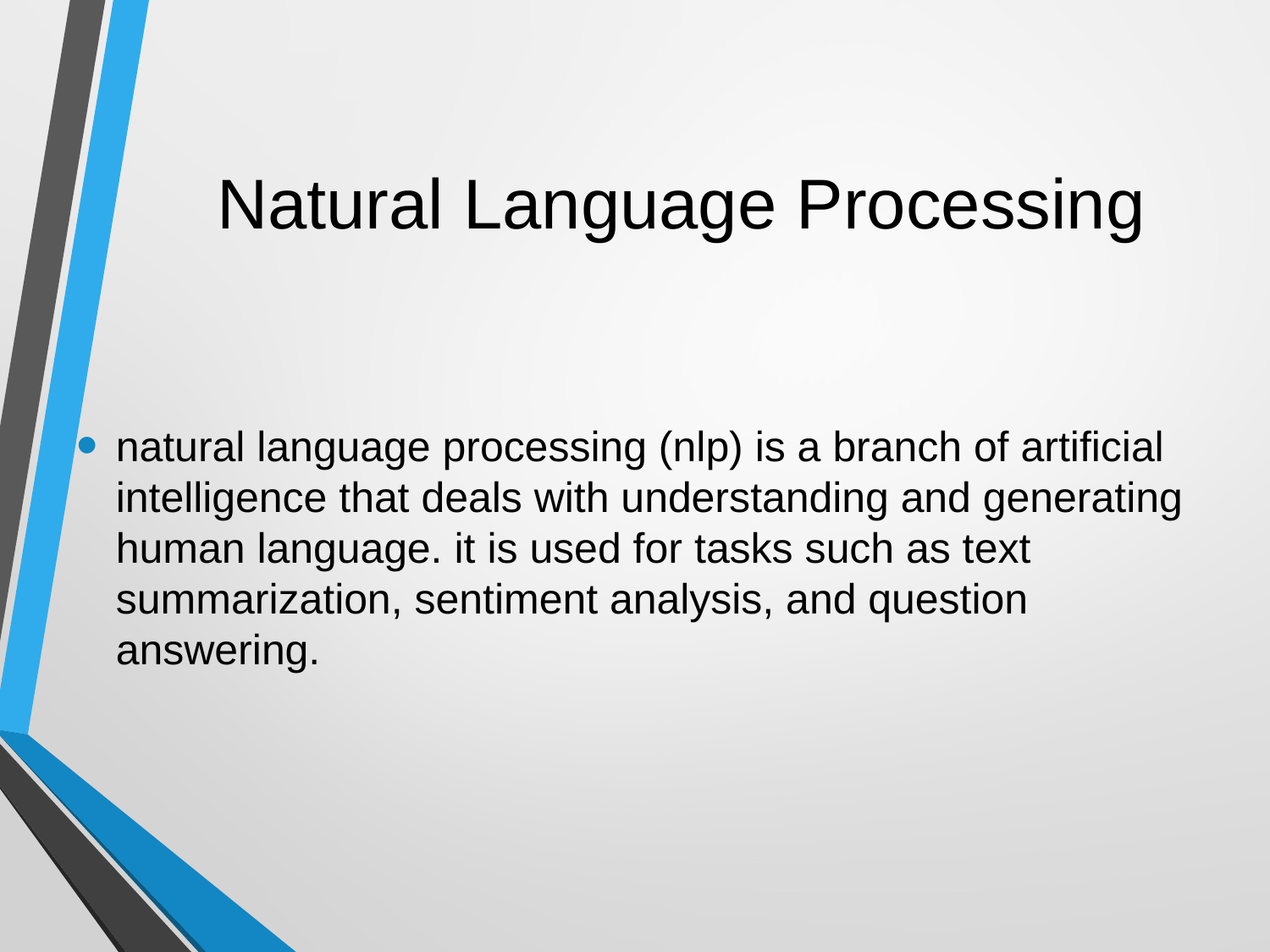

# Natural Language Processing
natural language processing (nlp) is a branch of artificial intelligence that deals with understanding and generating human language. it is used for tasks such as text summarization, sentiment analysis, and question answering.